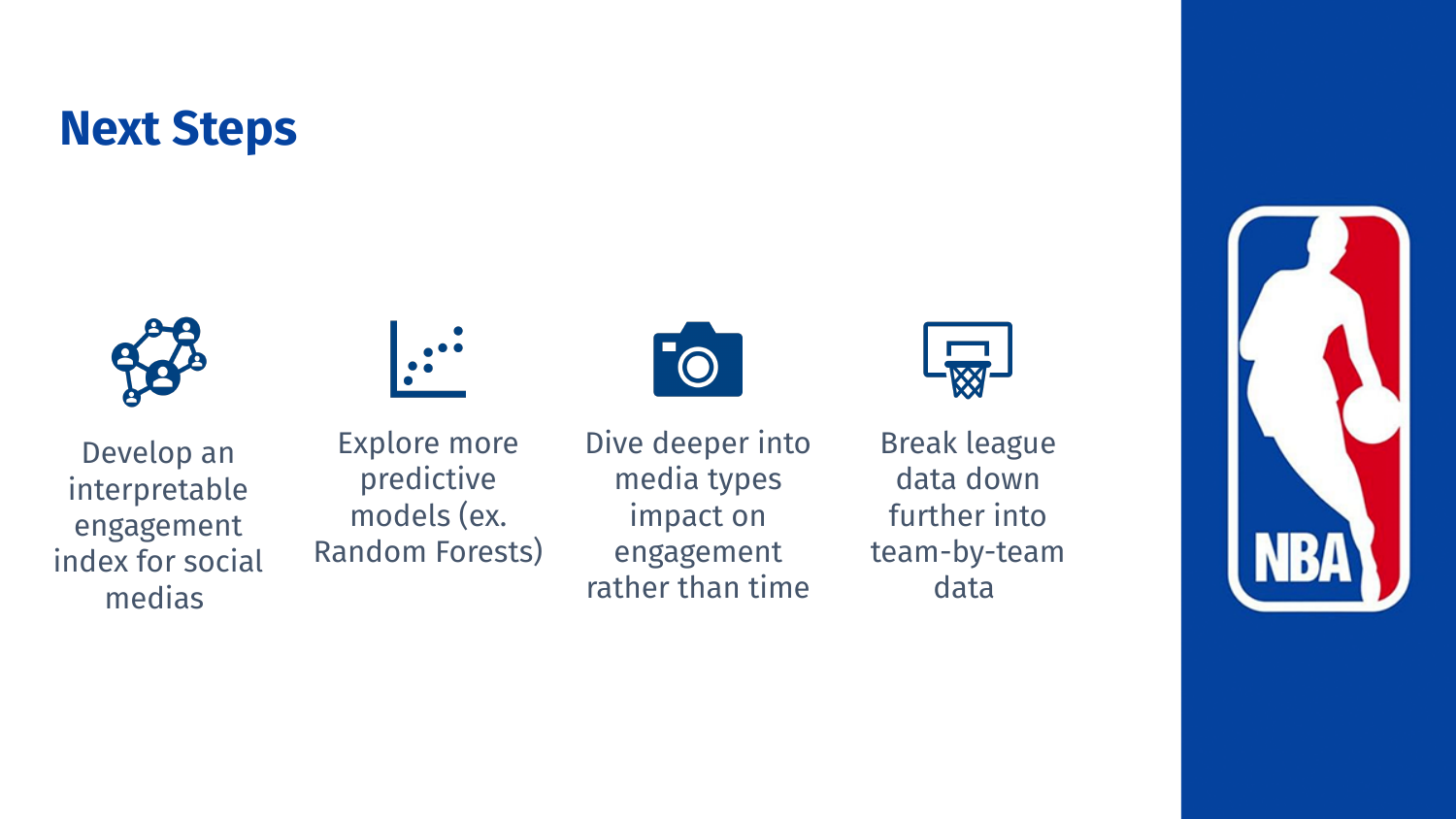

# Next Steps

Explore more predictive models (ex. Random Forests)

Dive deeper into media types impact on engagement rather than time

Break league data down further into team-by-team data

Develop an interpretable engagement index for social medias